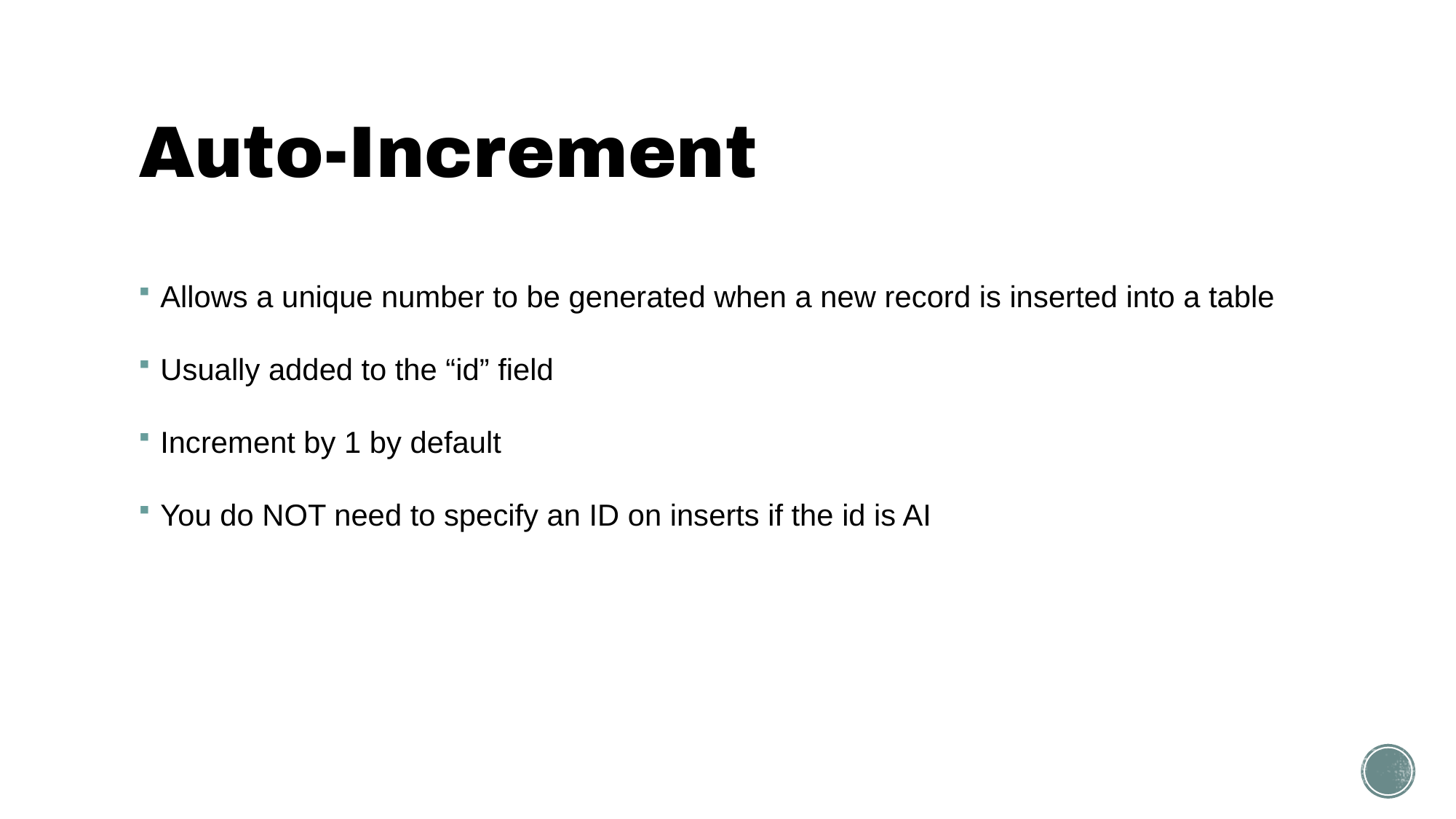

# Auto-Increment
Allows a unique number to be generated when a new record is inserted into a table
Usually added to the “id” field
Increment by 1 by default
You do NOT need to specify an ID on inserts if the id is AI